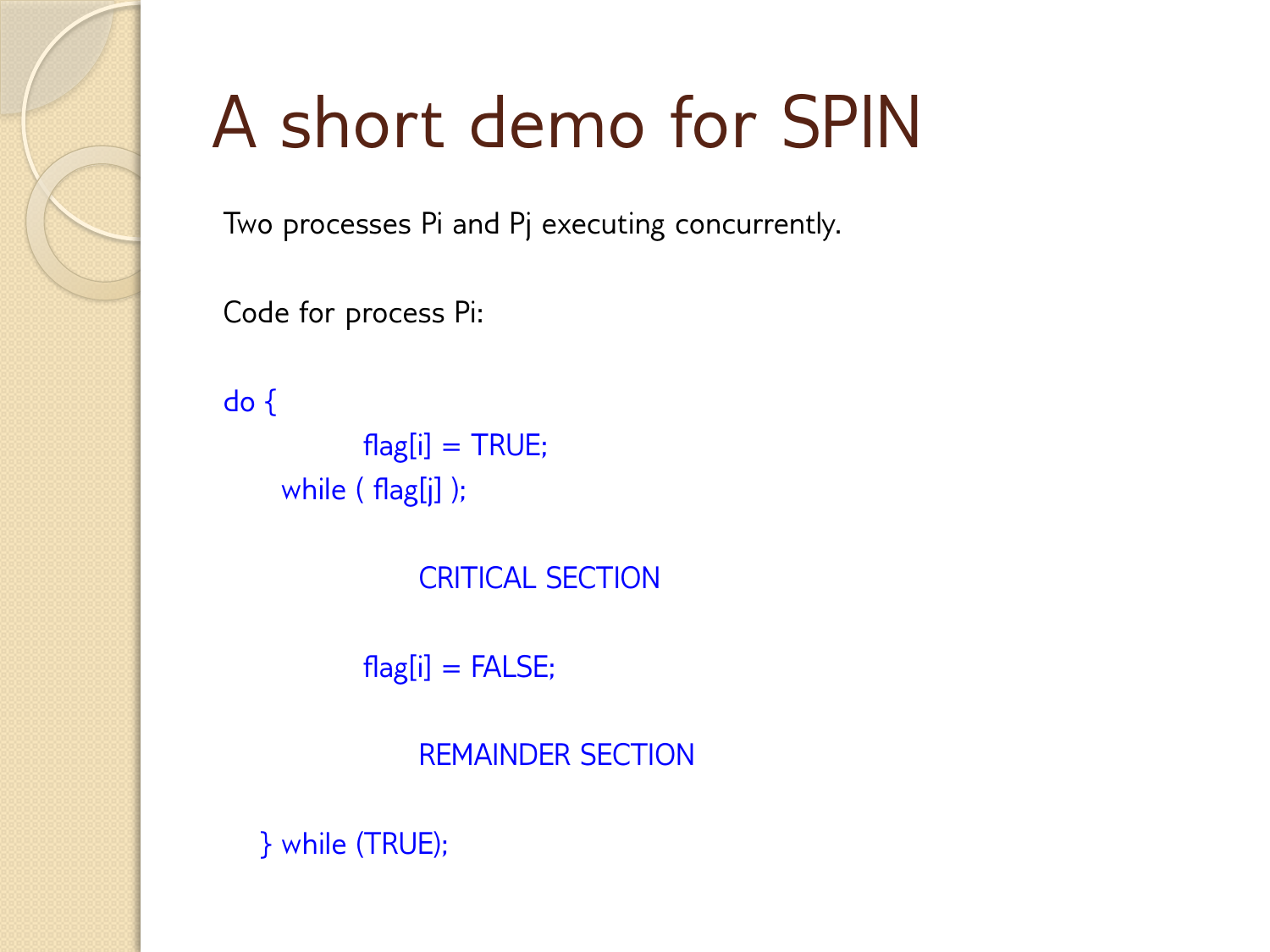

# A short demo for SPIN
Two processes Pi and Pj executing concurrently.

Code for process Pi:

do {
               flag[i] = TRUE;
		  while ( flag[j] );

                     CRITICAL SECTION

               flag[i] = FALSE;

                     REMAINDER SECTION

    } while (TRUE);